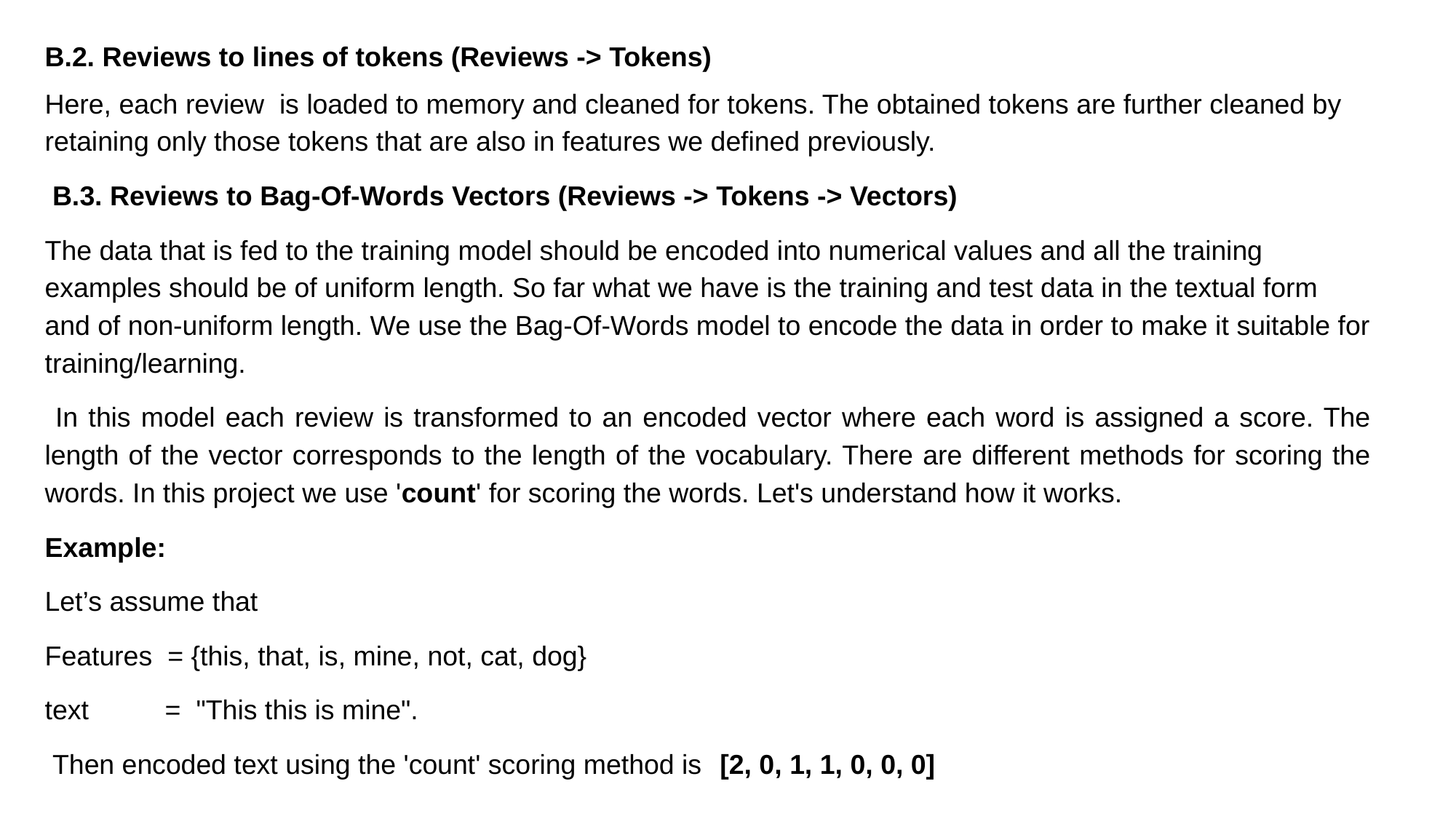

B.2. Reviews to lines of tokens (Reviews -> Tokens)
Here, each review  is loaded to memory and cleaned for tokens. The obtained tokens are further cleaned by retaining only those tokens that are also in features we defined previously.
 B.3. Reviews to Bag-Of-Words Vectors (Reviews -> Tokens -> Vectors)
The data that is fed to the training model should be encoded into numerical values and all the training examples should be of uniform length. So far what we have is the training and test data in the textual form and of non-uniform length. We use the Bag-Of-Words model to encode the data in order to make it suitable for training/learning.
 In this model each review is transformed to an encoded vector where each word is assigned a score. The length of the vector corresponds to the length of the vocabulary. There are different methods for scoring the words. In this project we use 'count' for scoring the words. Let's understand how it works.
Example:
Let’s assume that
Features  = {this, that, is, mine, not, cat, dog}
text          =  "This this is mine".
 Then encoded text using the 'count' scoring method is   [2, 0, 1, 1, 0, 0, 0]